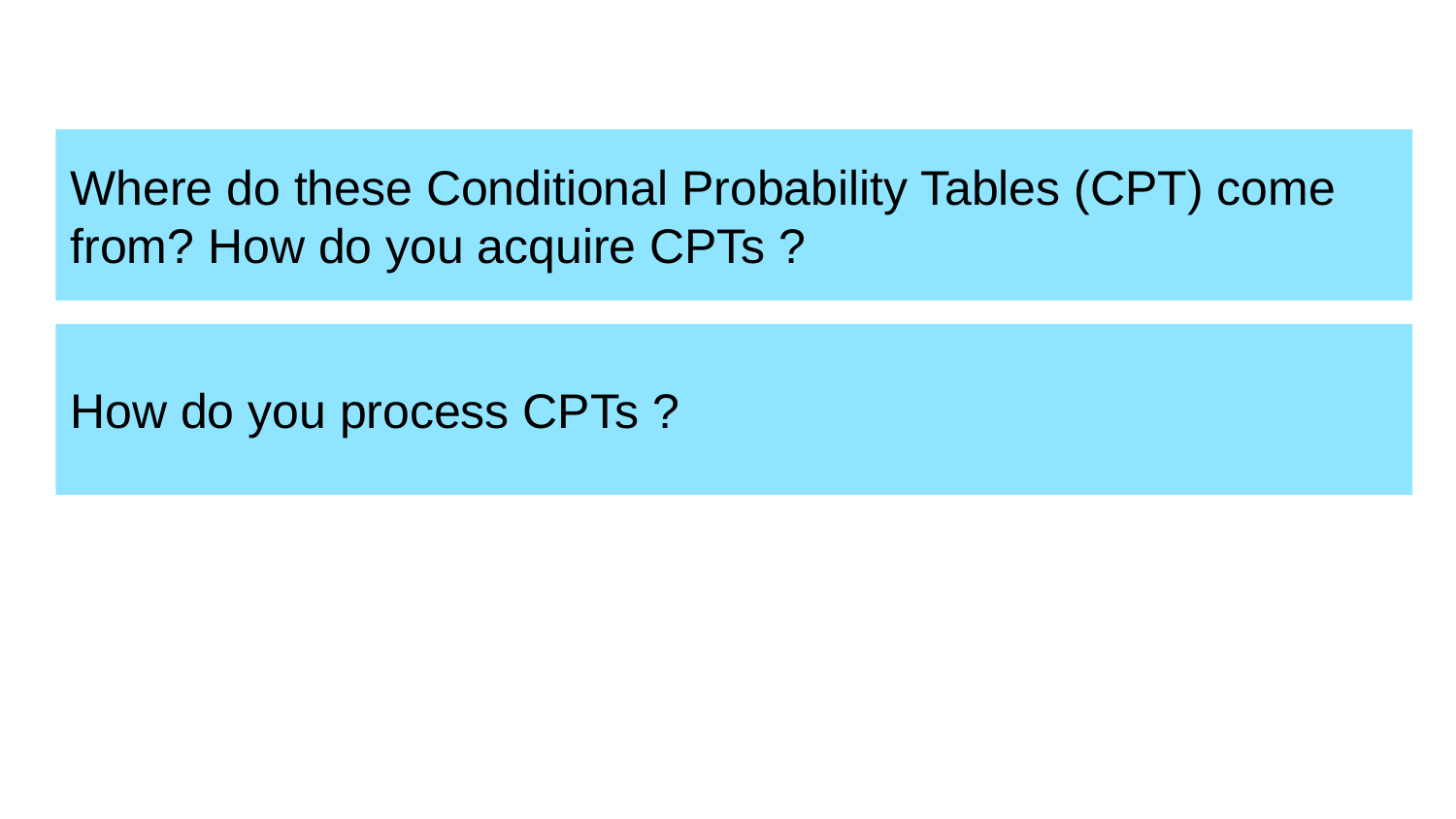

# Where do these Conditional Probability Tables (CPT) come from? How do you acquire CPTs ?
How do you process CPTs ?